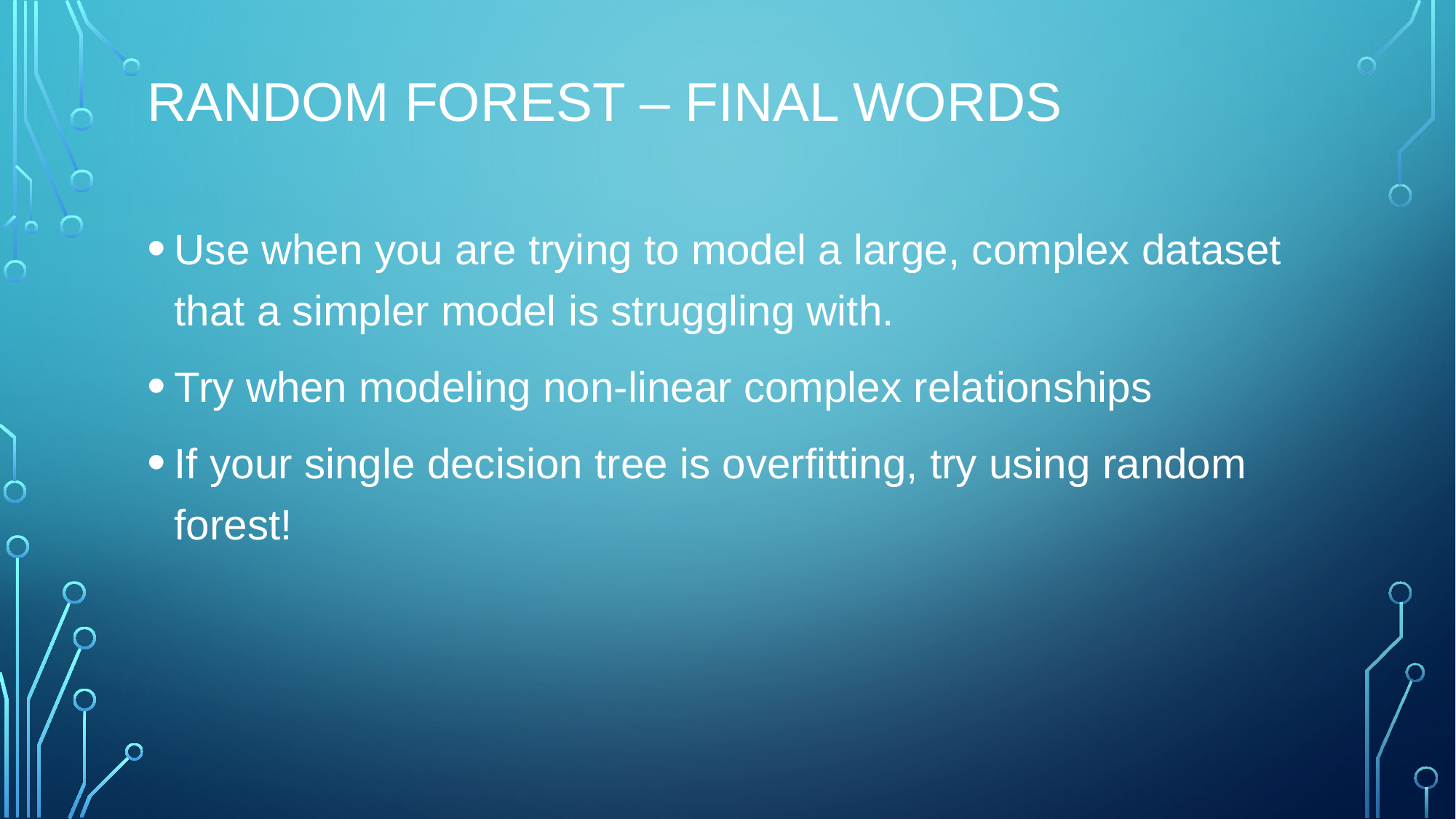

# Random Forest – Final Words
Use when you are trying to model a large, complex dataset that a simpler model is struggling with.
Try when modeling non-linear complex relationships
If your single decision tree is overfitting, try using random forest!